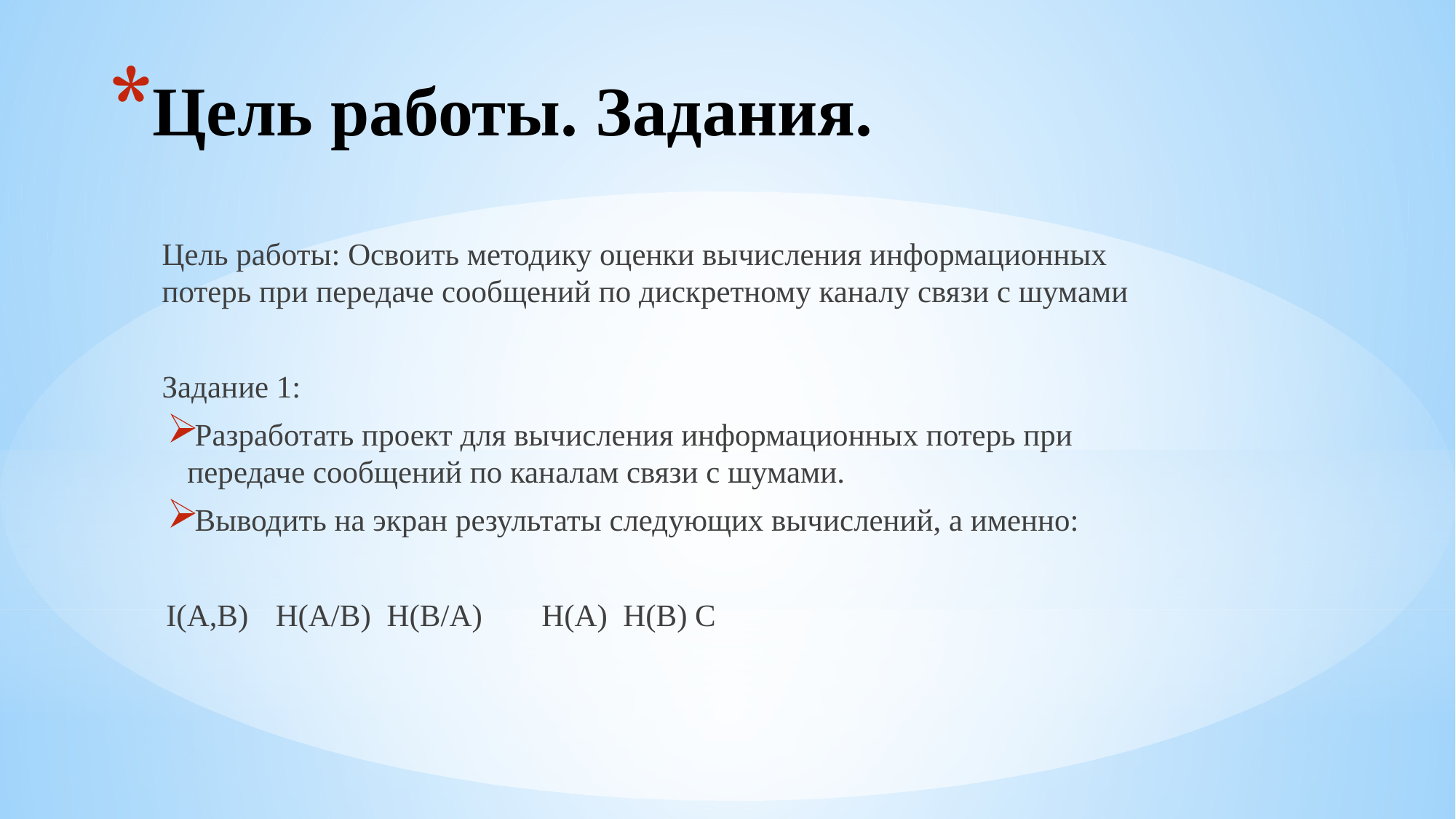

# Цель работы. Задания.
Цель работы: Освоить методику оценки вычисления информационных потерь при передаче сообщений по дискретному каналу связи с шумами

Задание 1:
Разработать проект для вычисления информационных потерь при передаче сообщений по каналам связи с шумами.
Выводить на экран результаты следующих вычислений, а именно:

I(A,B)	  H(A/B)  H(B/A)	H(A)  H(B) С